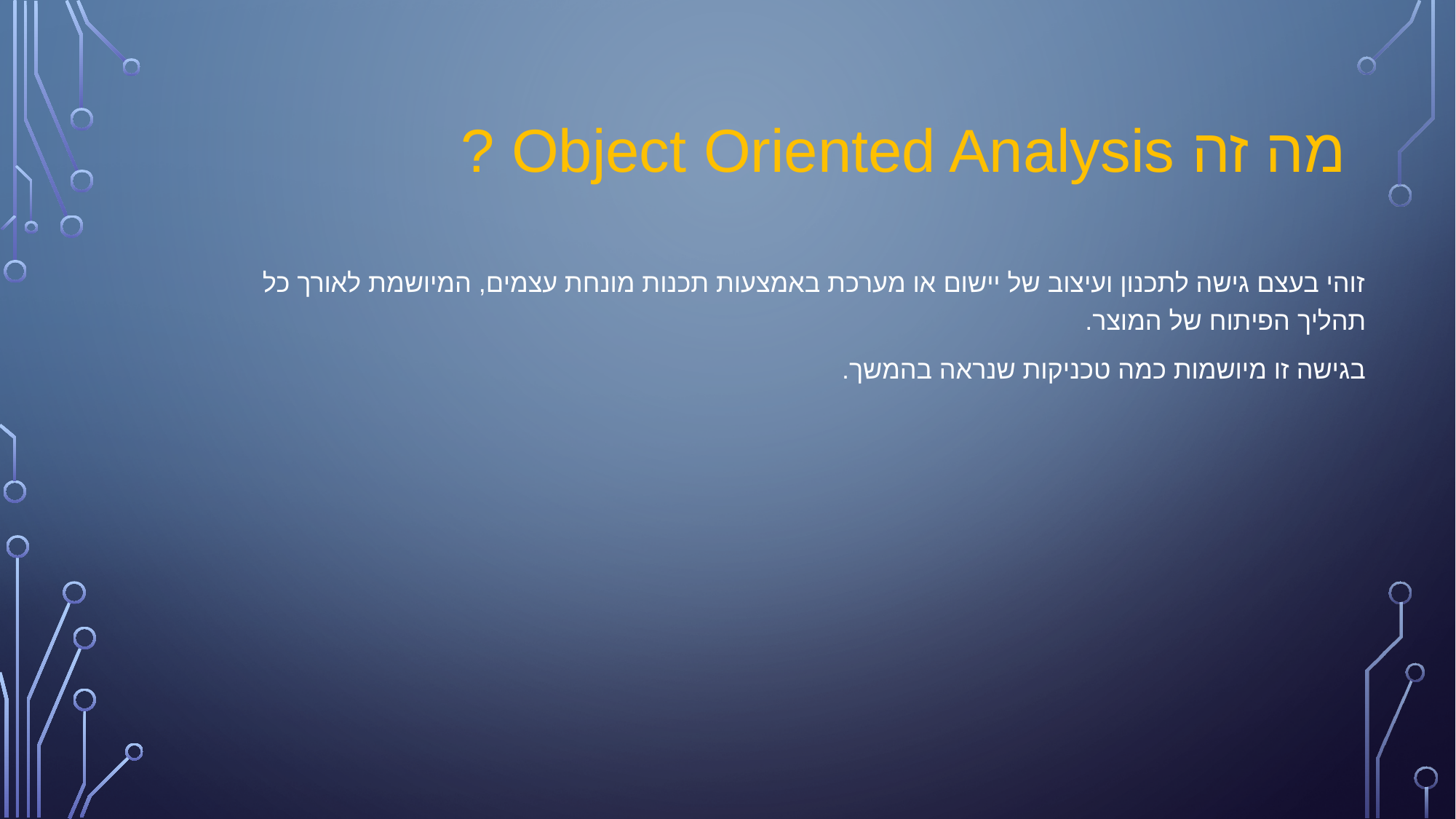

מה זה Object Oriented Analysis ?

זוהי בעצם גישה לתכנון ועיצוב של יישום או מערכת באמצעות תכנות מונחת עצמים, המיושמת לאורך כל תהליך הפיתוח של המוצר.
בגישה זו מיושמות כמה טכניקות שנראה בהמשך.